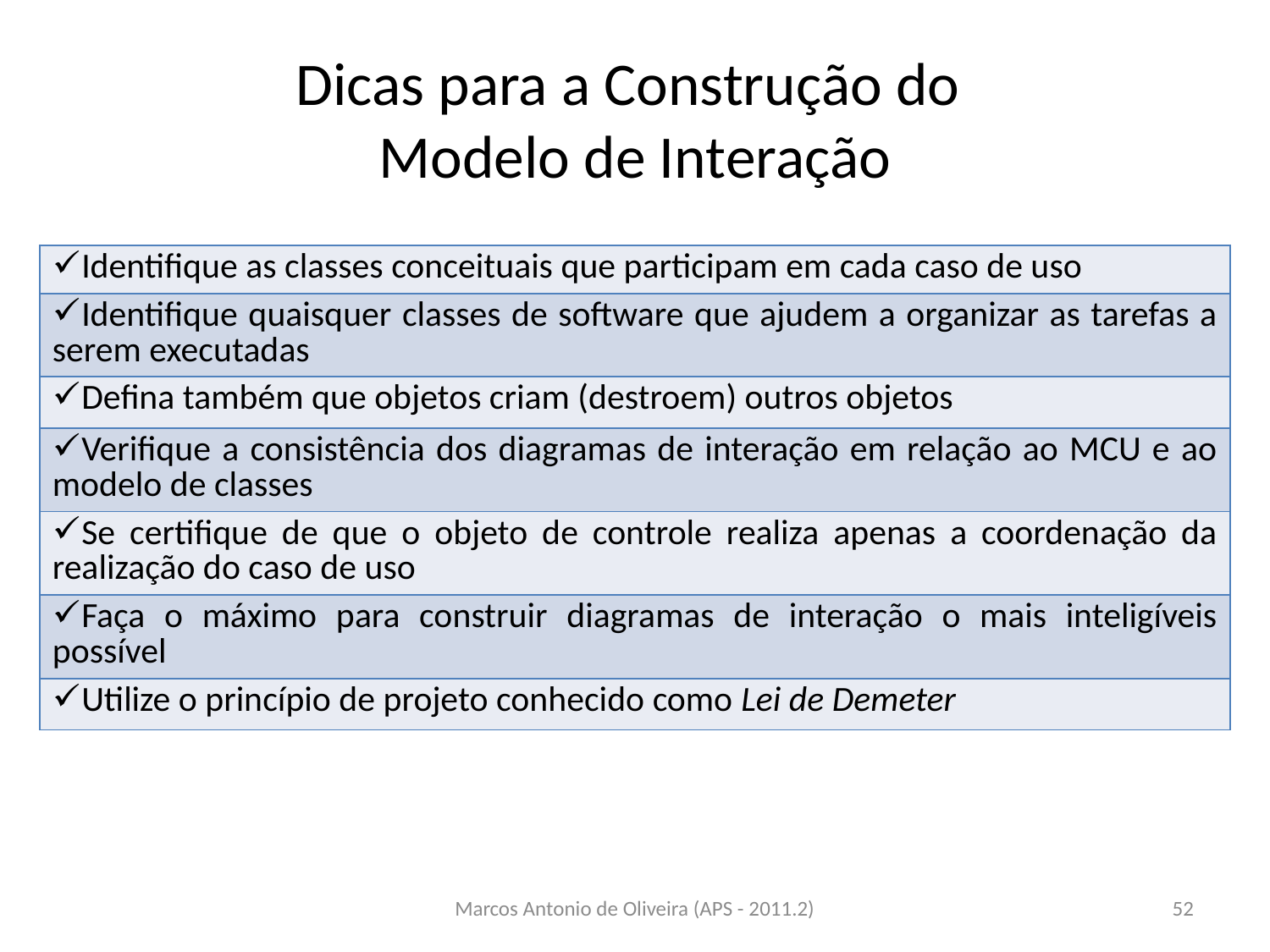

# Dicas para a Construção do Modelo de Interação
| Identifique as classes conceituais que participam em cada caso de uso |
| --- |
| Identifique quaisquer classes de software que ajudem a organizar as tarefas a serem executadas |
| Defina também que objetos criam (destroem) outros objetos |
| Verifique a consistência dos diagramas de interação em relação ao MCU e ao modelo de classes |
| Se certifique de que o objeto de controle realiza apenas a coordenação da realização do caso de uso |
| Faça o máximo para construir diagramas de interação o mais inteligíveis possível |
| Utilize o princípio de projeto conhecido como Lei de Demeter |
Marcos Antonio de Oliveira (APS - 2011.2)
52